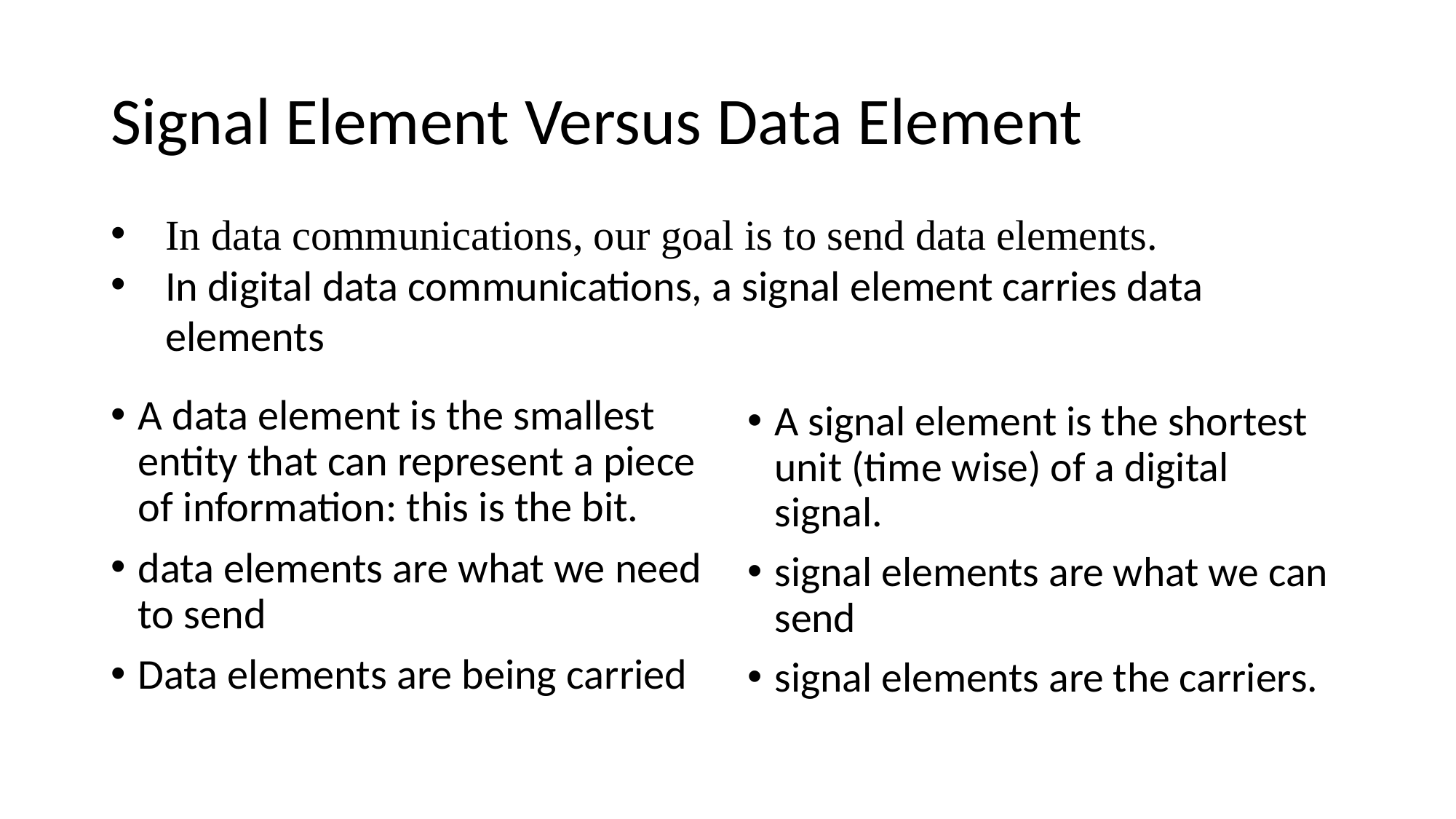

# Signal Element Versus Data Element
In data communications, our goal is to send data elements.
In digital data communications, a signal element carries data elements

A data element is the smallest entity that can represent a piece of information: this is the bit.
data elements are what we need to send
Data elements are being carried
A signal element is the shortest unit (time wise) of a digital signal.
signal elements are what we can send
signal elements are the carriers.